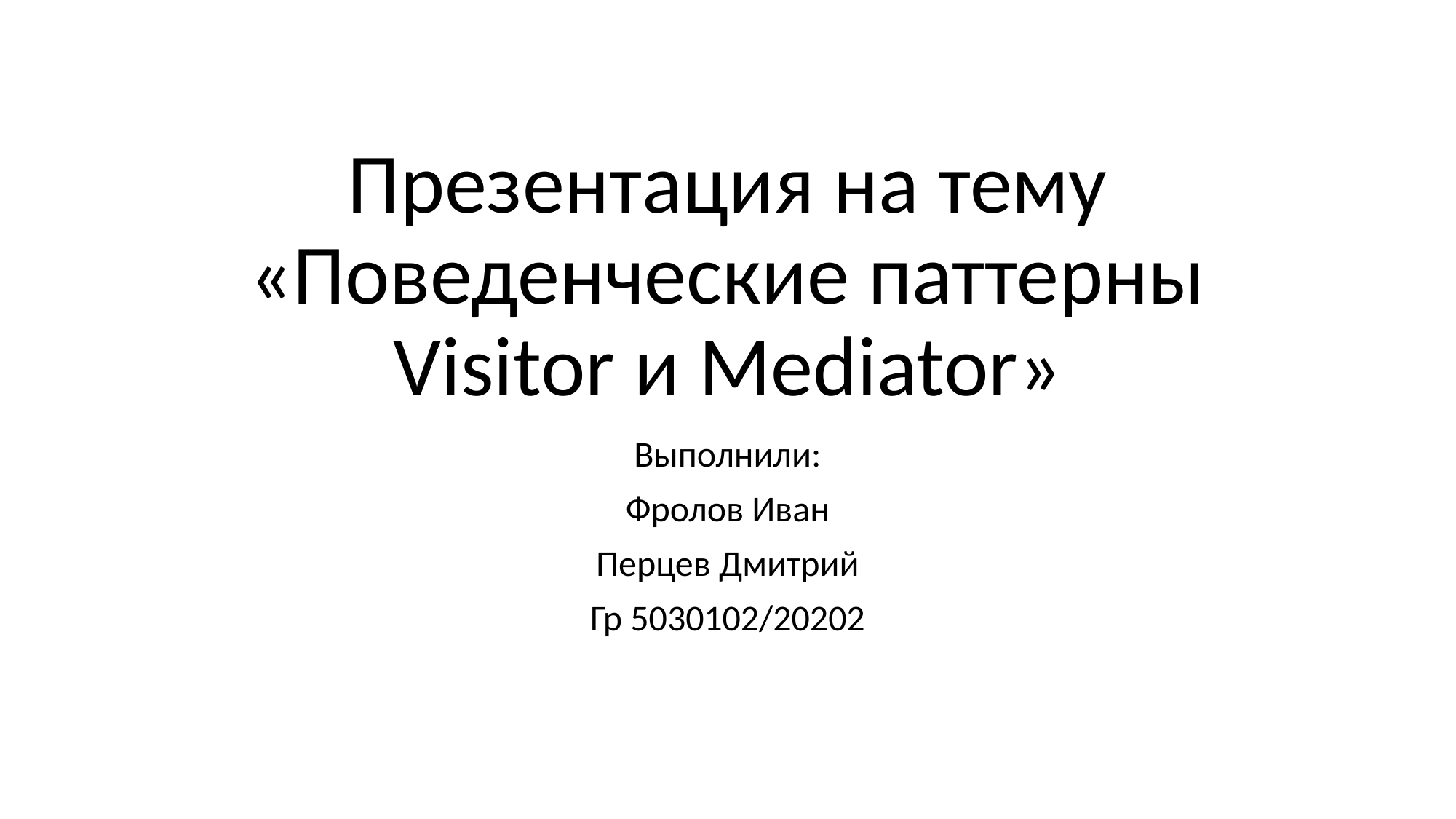

# Презентация на тему «Поведенческие паттерны Visitor и Mediator»
Выполнили:
Фролов Иван
Перцев Дмитрий
Гр 5030102/20202